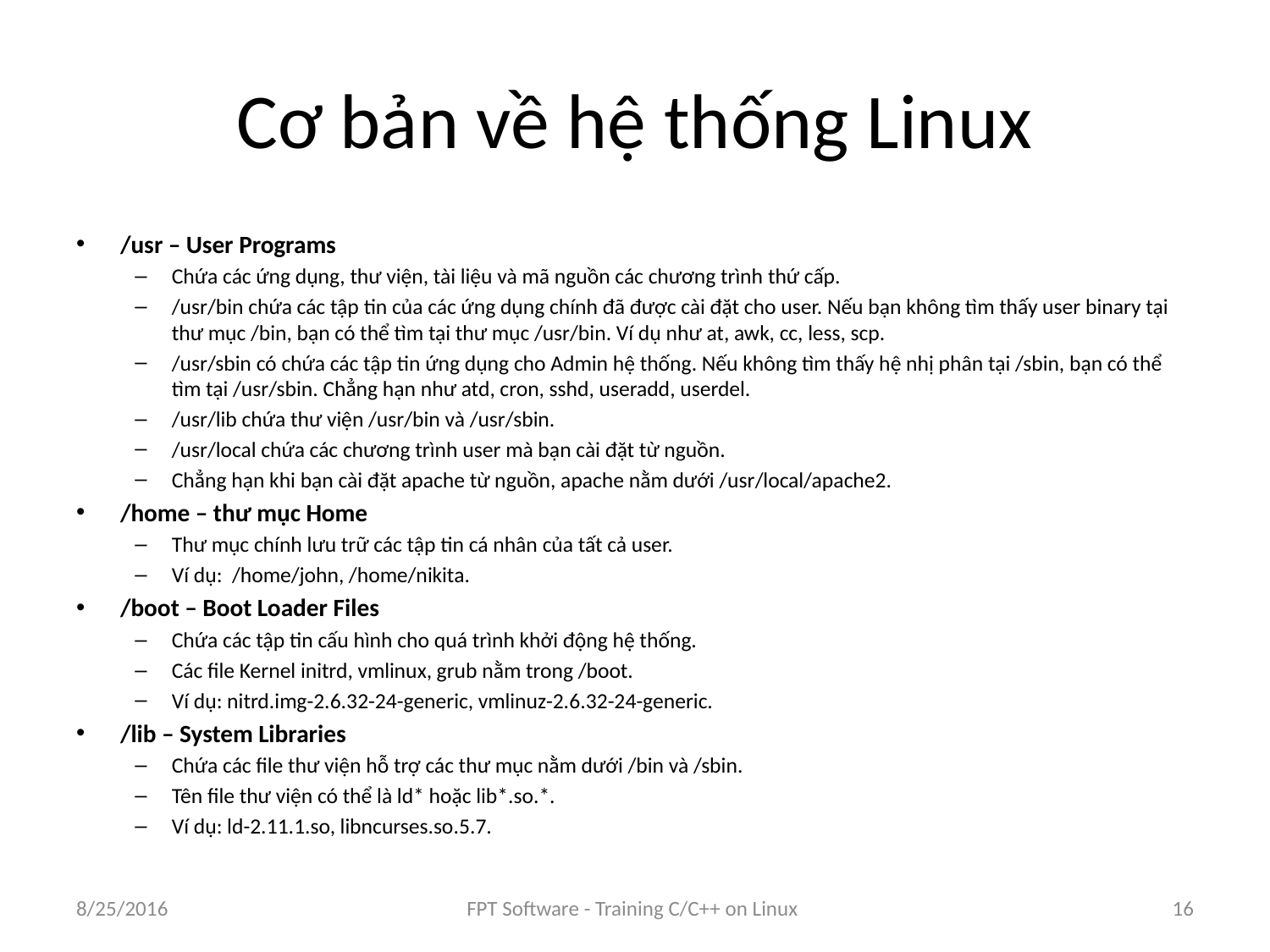

# Cơ bản về hệ thống Linux
/usr – User Programs
Chứa các ứng dụng, thư viện, tài liệu và mã nguồn các chương trình thứ cấp.
/usr/bin chứa các tập tin của các ứng dụng chính đã được cài đặt cho user. Nếu bạn không tìm thấy user binary tại thư mục /bin, bạn có thể tìm tại thư mục /usr/bin. Ví dụ như at, awk, cc, less, scp.
/usr/sbin có chứa các tập tin ứng dụng cho Admin hệ thống. Nếu không tìm thấy hệ nhị phân tại /sbin, bạn có thể tìm tại /usr/sbin. Chẳng hạn như atd, cron, sshd, useradd, userdel.
/usr/lib chứa thư viện /usr/bin và /usr/sbin.
/usr/local chứa các chương trình user mà bạn cài đặt từ nguồn.
Chẳng hạn khi bạn cài đặt apache từ nguồn, apache nằm dưới /usr/local/apache2.
/home – thư mục Home
Thư mục chính lưu trữ các tập tin cá nhân của tất cả user.
Ví dụ:  /home/john, /home/nikita.
/boot – Boot Loader Files
Chứa các tập tin cấu hình cho quá trình khởi động hệ thống.
Các file Kernel initrd, vmlinux, grub nằm trong /boot.
Ví dụ: nitrd.img-2.6.32-24-generic, vmlinuz-2.6.32-24-generic.
/lib – System Libraries
Chứa các file thư viện hỗ trợ các thư mục nằm dưới /bin và /sbin.
Tên file thư viện có thể là ld* hoặc lib*.so.*.
Ví dụ: ld-2.11.1.so, libncurses.so.5.7.
8/25/2016
FPT Software - Training C/C++ on Linux
16